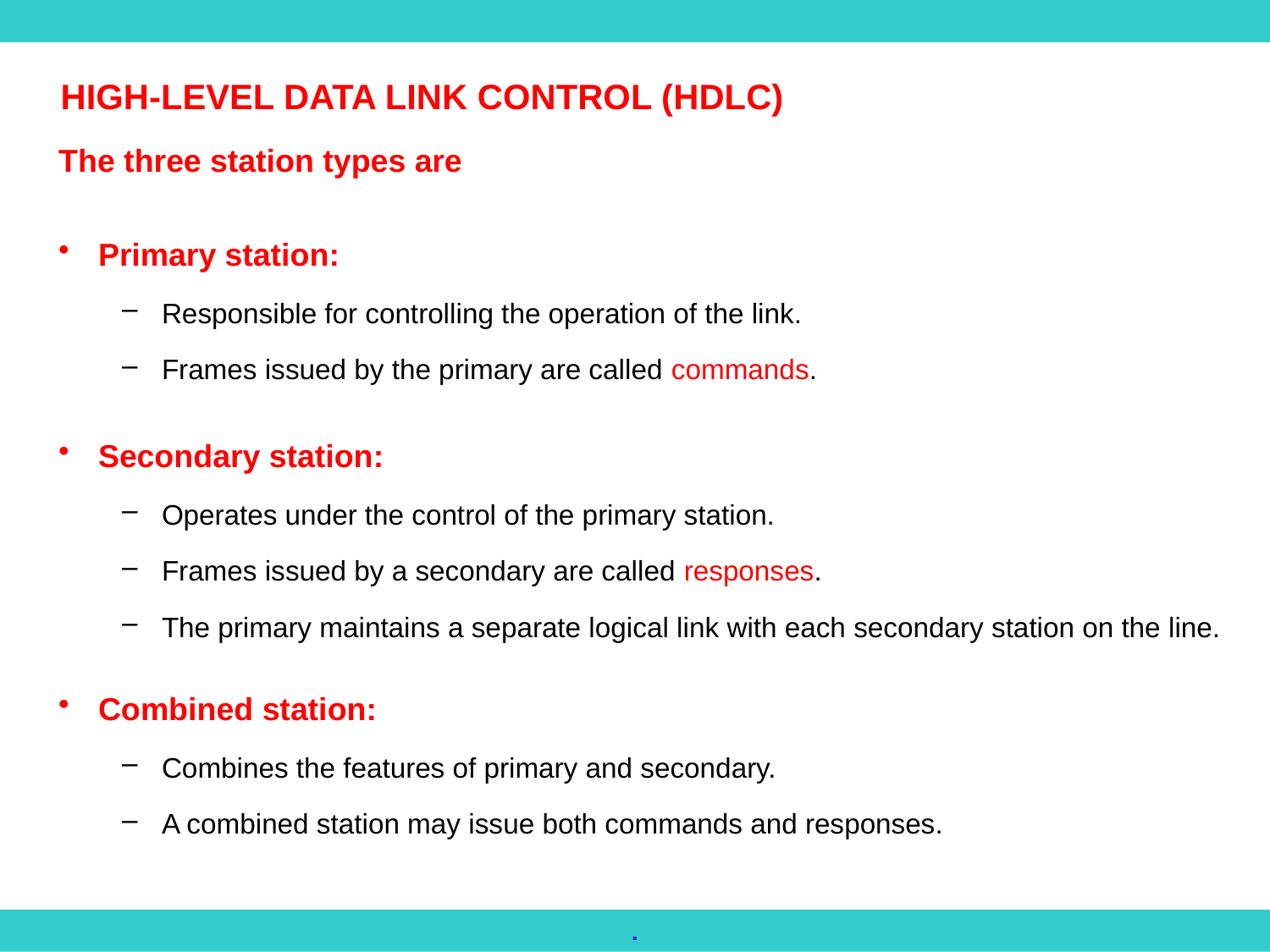

HIGH-LEVEL DATA LINK CONTROL (HDLC)
The three station types are

Primary station:
Responsible for controlling the operation of the link.
Frames issued by the primary are called commands.

Secondary station:
Operates under the control of the primary station.
Frames issued by a secondary are called responses.
The primary maintains a separate logical link with each secondary station on the line.

Combined station:
Combines the features of primary and secondary.
A combined station may issue both commands and responses.
.